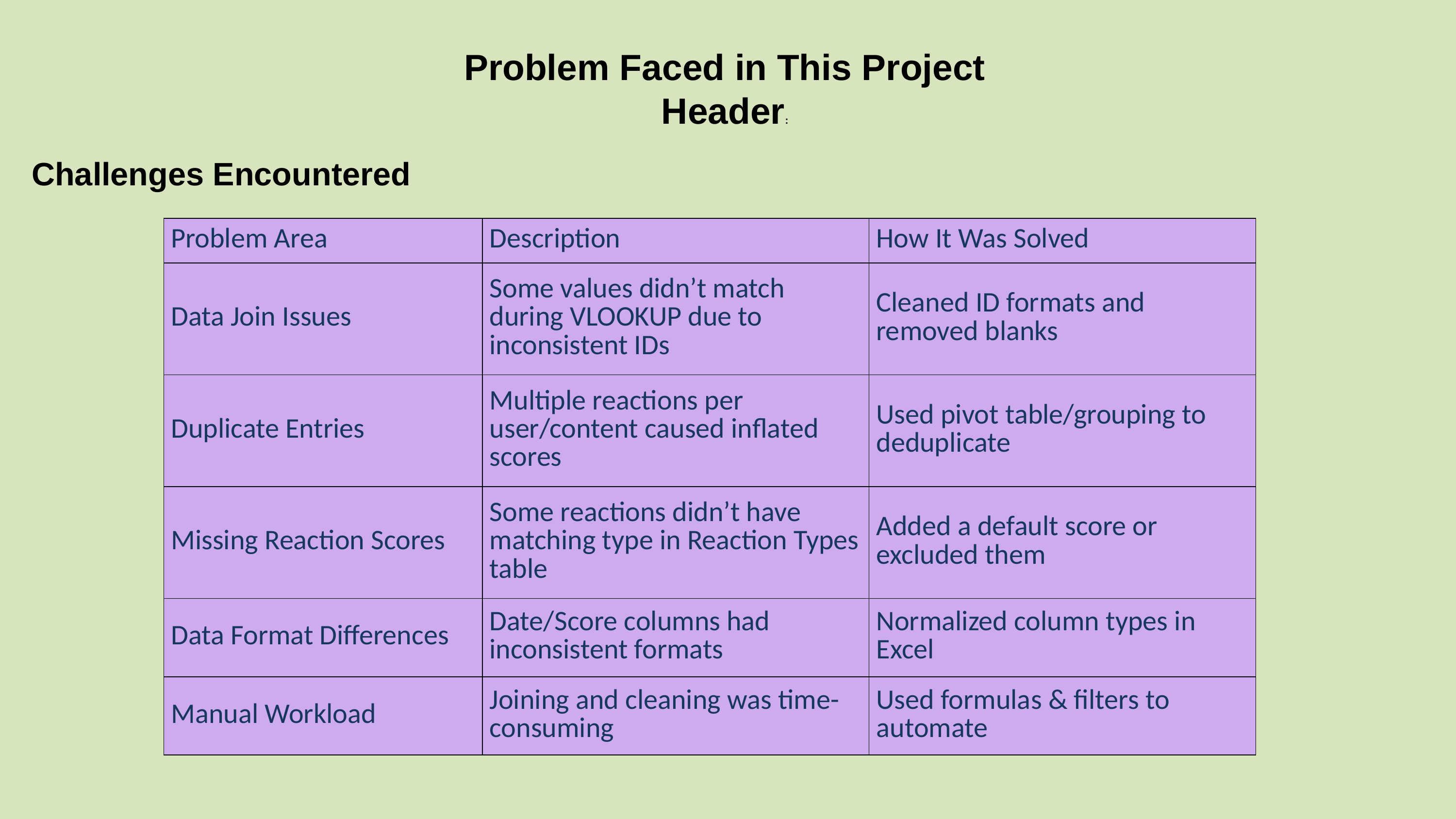

Problem Faced in This Project
Header:
Challenges Encountered

| Problem Area | Description | How It Was Solved |
| --- | --- | --- |
| Data Join Issues | Some values didn’t match during VLOOKUP due to inconsistent IDs | Cleaned ID formats and removed blanks |
| Duplicate Entries | Multiple reactions per user/content caused inflated scores | Used pivot table/grouping to deduplicate |
| Missing Reaction Scores | Some reactions didn’t have matching type in Reaction Types table | Added a default score or excluded them |
| Data Format Differences | Date/Score columns had inconsistent formats | Normalized column types in Excel |
| Manual Workload | Joining and cleaning was time-consuming | Used formulas & filters to automate |